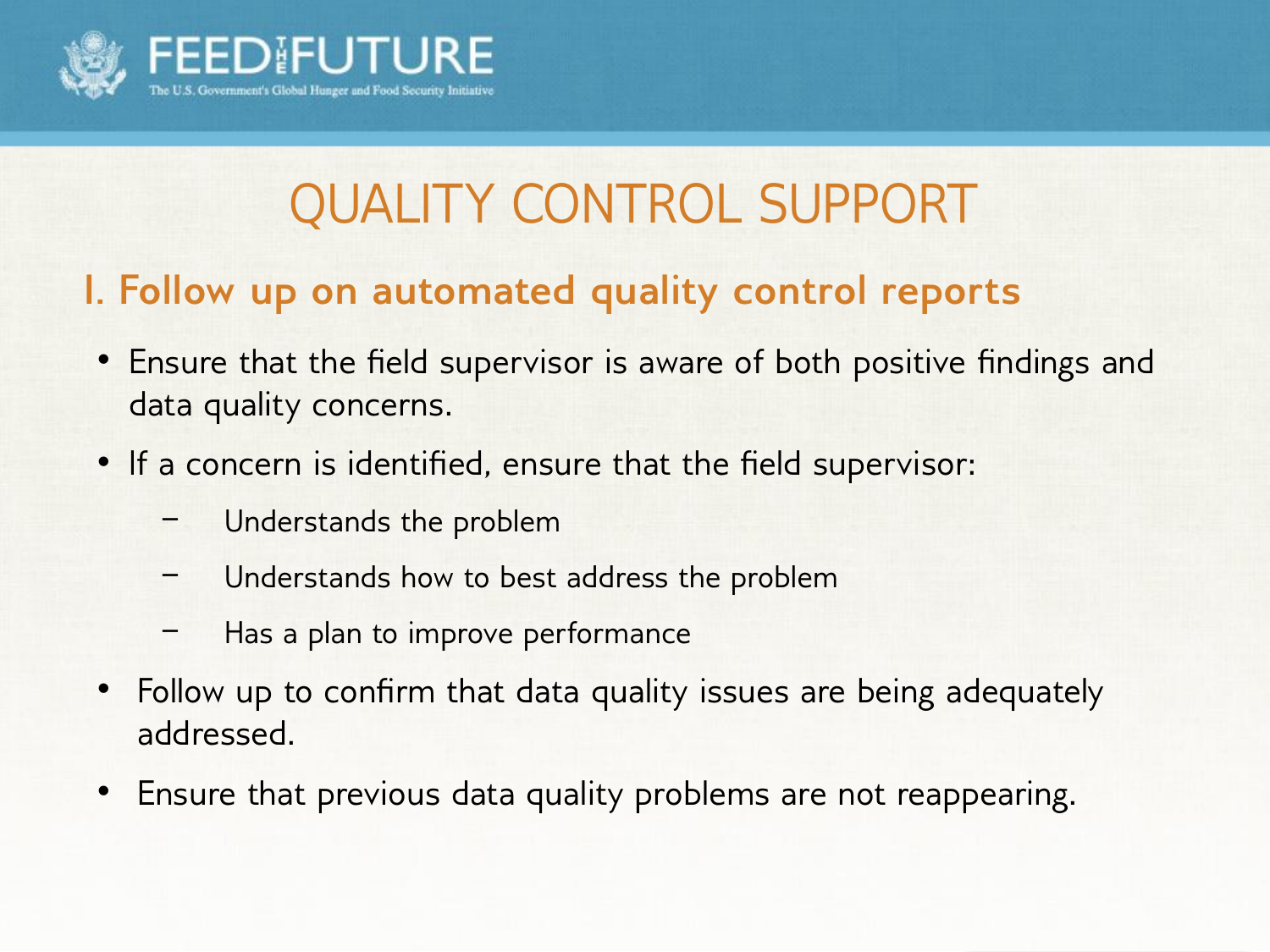

# Quality Control Support
I. Follow up on automated quality control reports
Ensure that the field supervisor is aware of both positive findings and data quality concerns.
If a concern is identified, ensure that the field supervisor:
Understands the problem
Understands how to best address the problem
Has a plan to improve performance
Follow up to confirm that data quality issues are being adequately addressed.
Ensure that previous data quality problems are not reappearing.